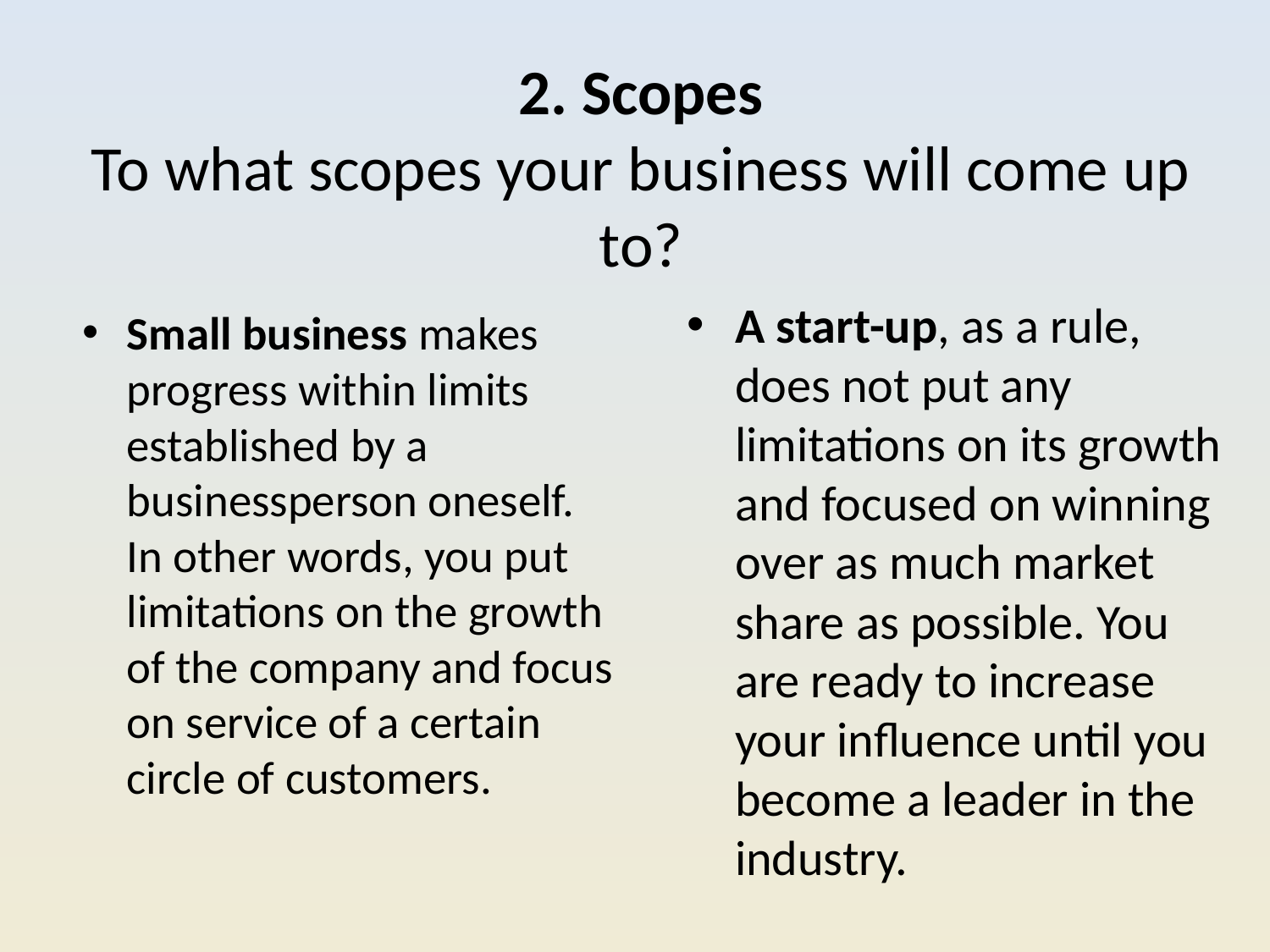

# 2. Scopes To what scopes your business will come up to?
A start-up, as a rule, does not put any limitations on its growth and focused on winning over as much market share as possible. You are ready to increase your influence until you become a leader in the industry.
Small business makes progress within limits established by a businessperson oneself. In other words, you put limitations on the growth of the company and focus on service of a certain circle of customers.